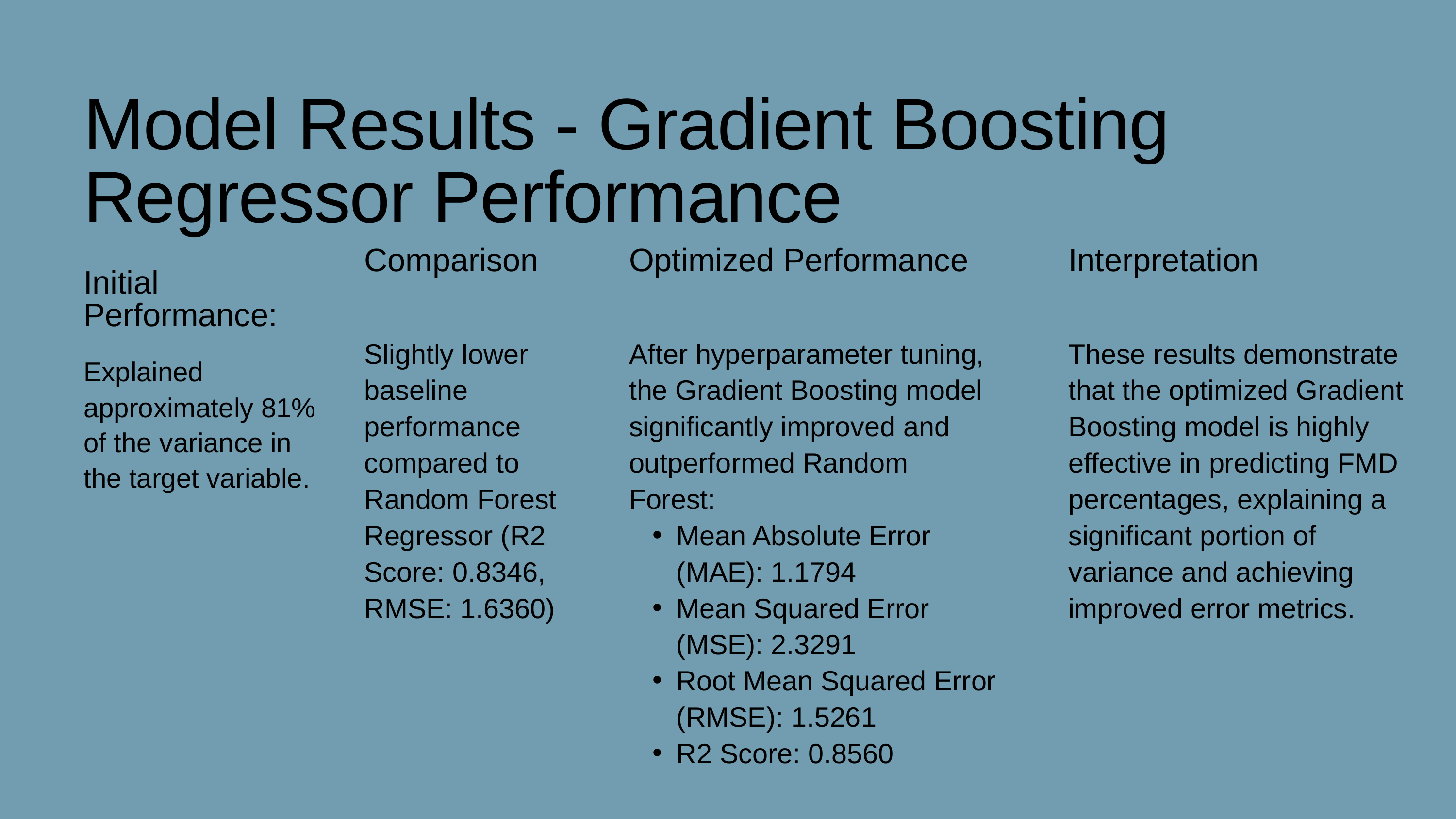

Model Results - Gradient Boosting Regressor Performance
Comparison

Slightly lower baseline performance compared to Random Forest Regressor (R2 Score: 0.8346, RMSE: 1.6360)
Optimized Performance

After hyperparameter tuning, the Gradient Boosting model significantly improved and outperformed Random Forest:
Mean Absolute Error (MAE): 1.1794
Mean Squared Error (MSE): 2.3291
Root Mean Squared Error (RMSE): 1.5261
R2 Score: 0.8560
Interpretation

These results demonstrate that the optimized Gradient Boosting model is highly effective in predicting FMD percentages, explaining a significant portion of variance and achieving improved error metrics.
Initial Performance:
Explained approximately 81% of the variance in the target variable.